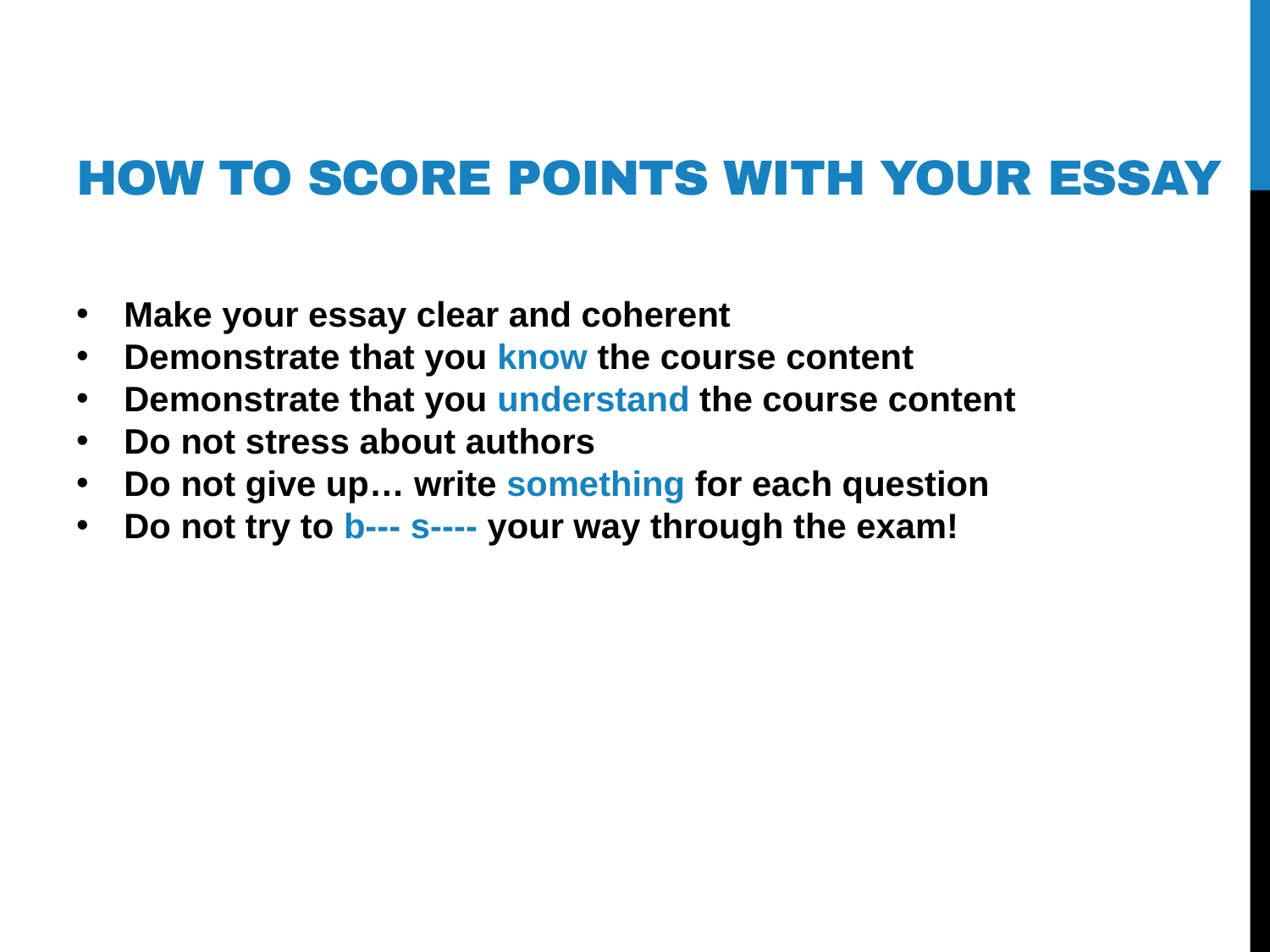

# How to score points with your essay

Make your essay clear and coherent
Demonstrate that you know the course content
Demonstrate that you understand the course content
Do not stress about authors
Do not give up… write something for each question
Do not try to b--- s---- your way through the exam!